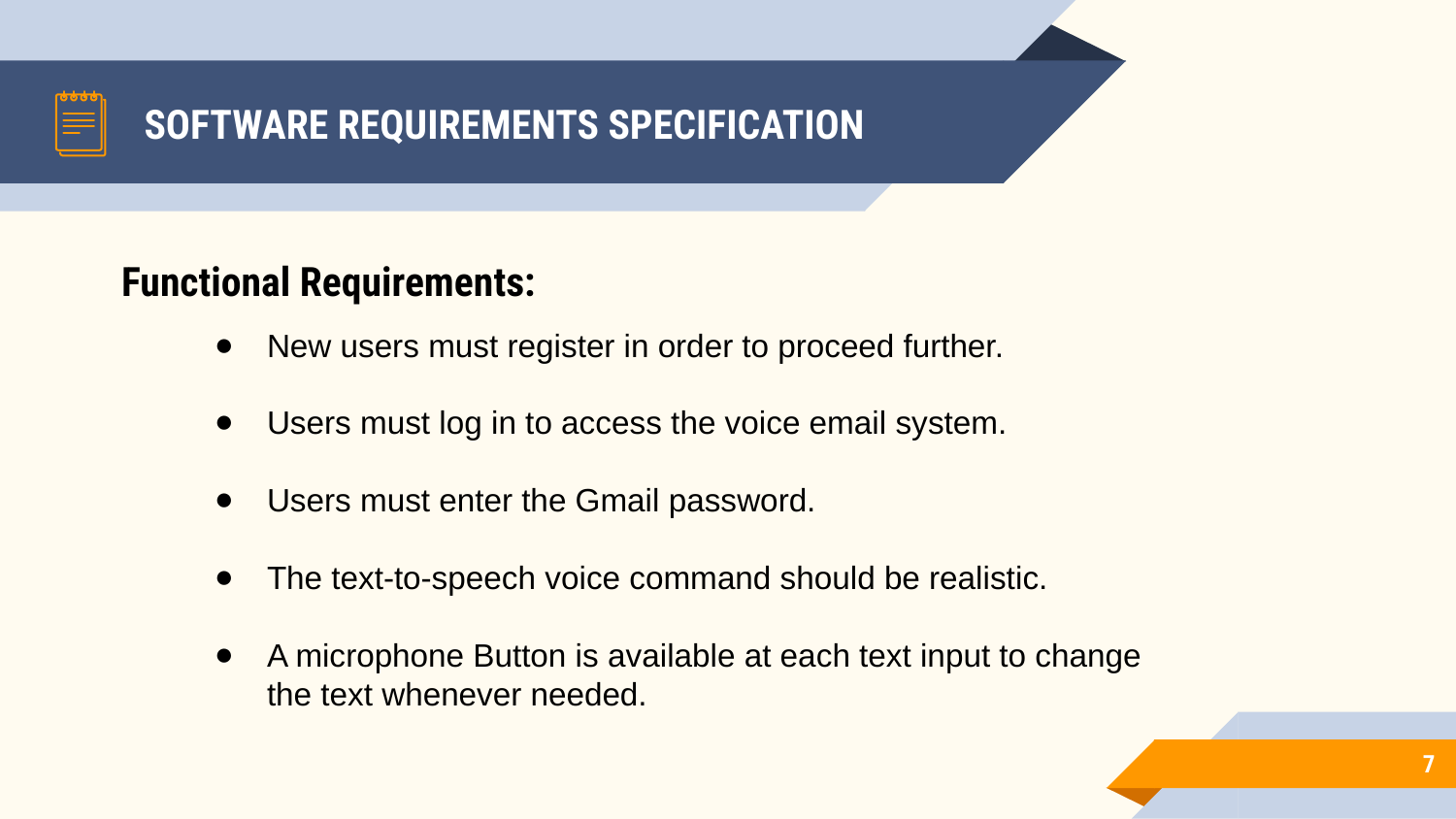

# SOFTWARE REQUIREMENTS SPECIFICATION

Functional Requirements:
New users must register in order to proceed further.

Users must log in to access the voice email system.

Users must enter the Gmail password.

The text-to-speech voice command should be realistic.

A microphone Button is available at each text input to change the text whenever needed.
7